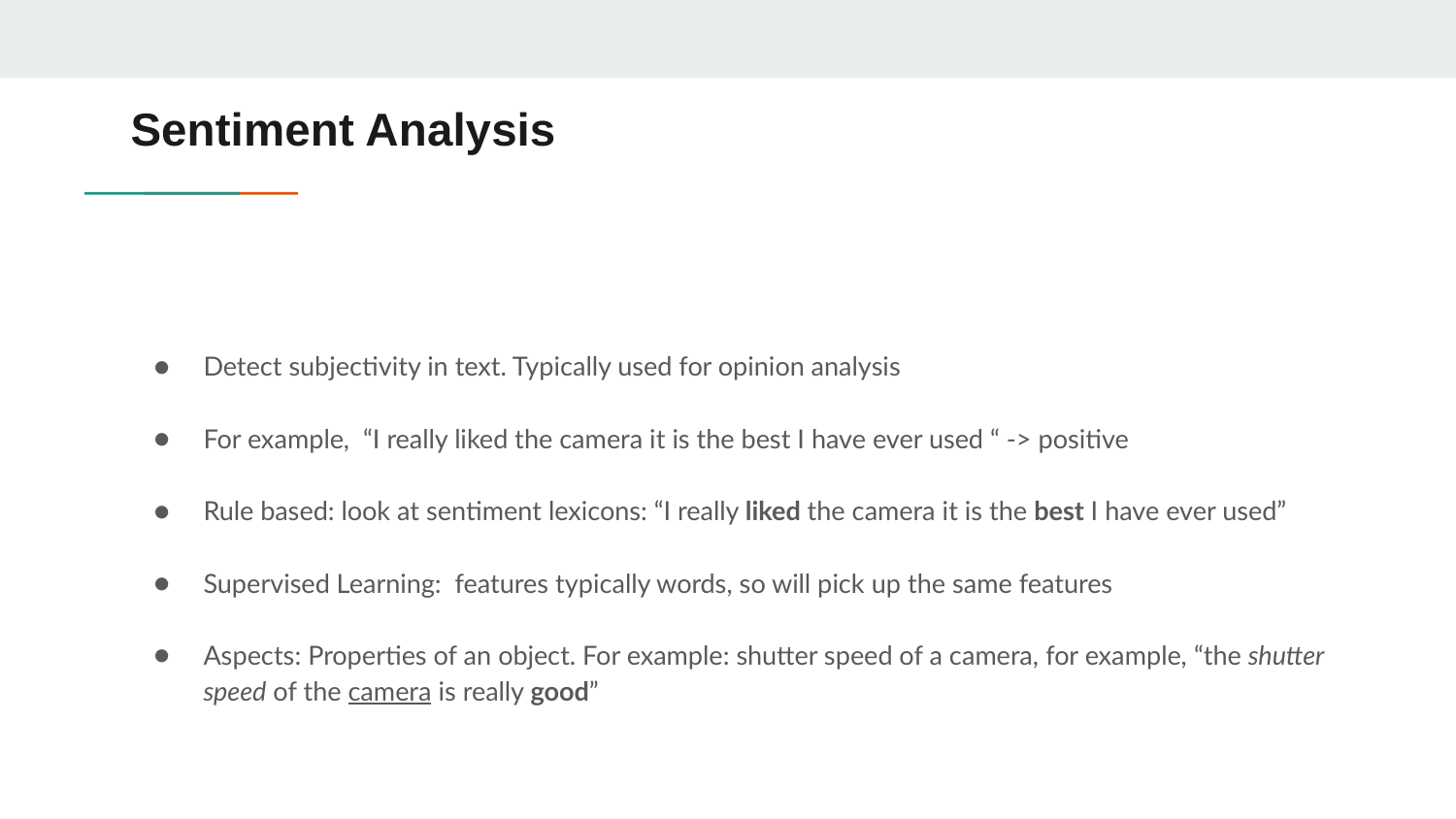

# Sentiment Analysis
Detect subjectivity in text. Typically used for opinion analysis

For example,  “I really liked the camera it is the best I have ever used “ -> positive

Rule based: look at sentiment lexicons: “I really liked the camera it is the best I have ever used”

Supervised Learning:  features typically words, so will pick up the same features

Aspects: Properties of an object. For example: shutter speed of a camera, for example, “the shutter speed of the camera is really good”